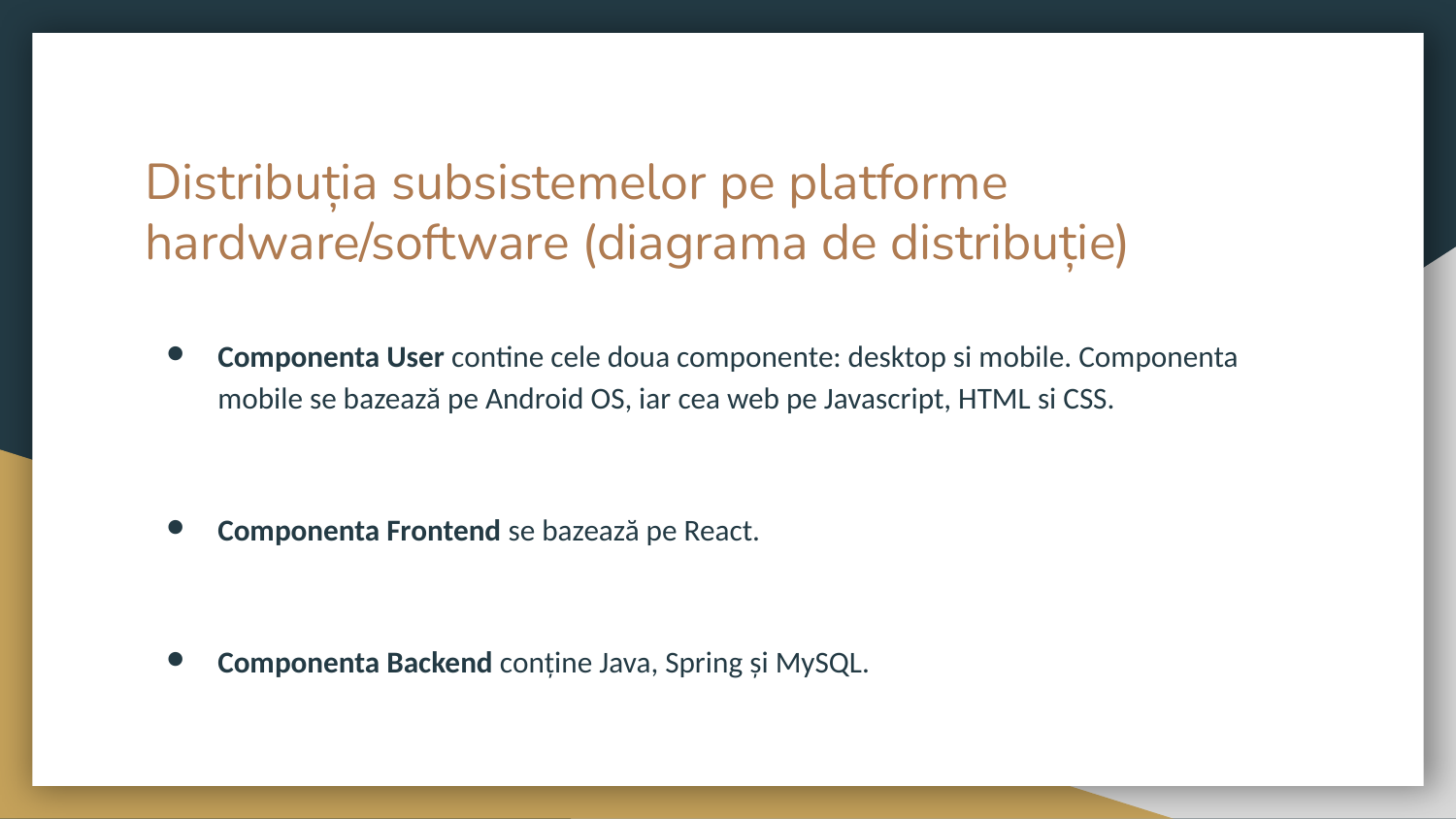

# Distribuția subsistemelor pe platforme hardware/software (diagrama de distribuție)
Componenta User contine cele doua componente: desktop si mobile. Componenta mobile se bazează pe Android OS, iar cea web pe Javascript, HTML si CSS.

Componenta Frontend se bazează pe React.

Componenta Backend conține Java, Spring și MySQL.